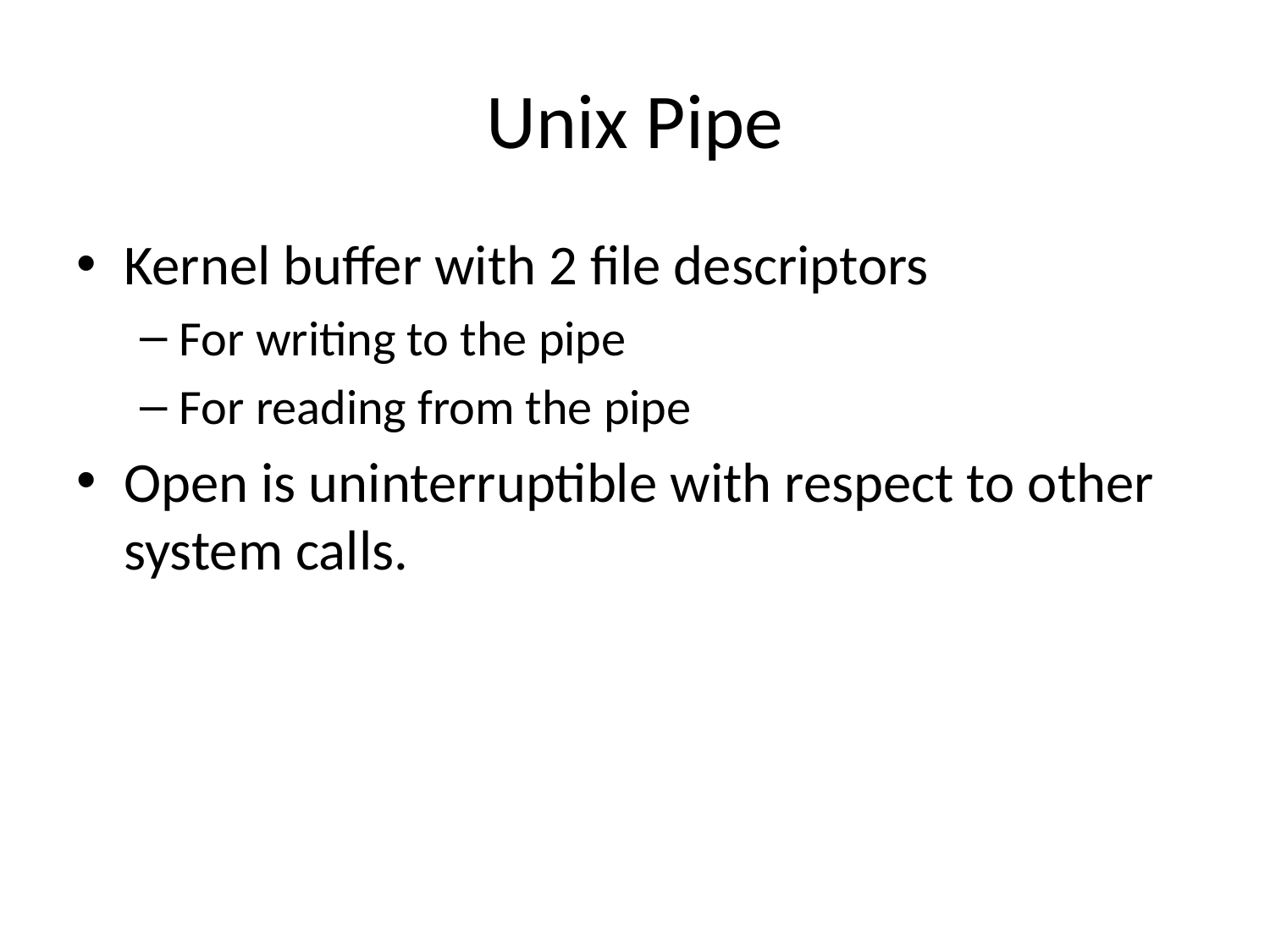

# Unix Pipe
Kernel buffer with 2 file descriptors
For writing to the pipe
For reading from the pipe
Open is uninterruptible with respect to other system calls.